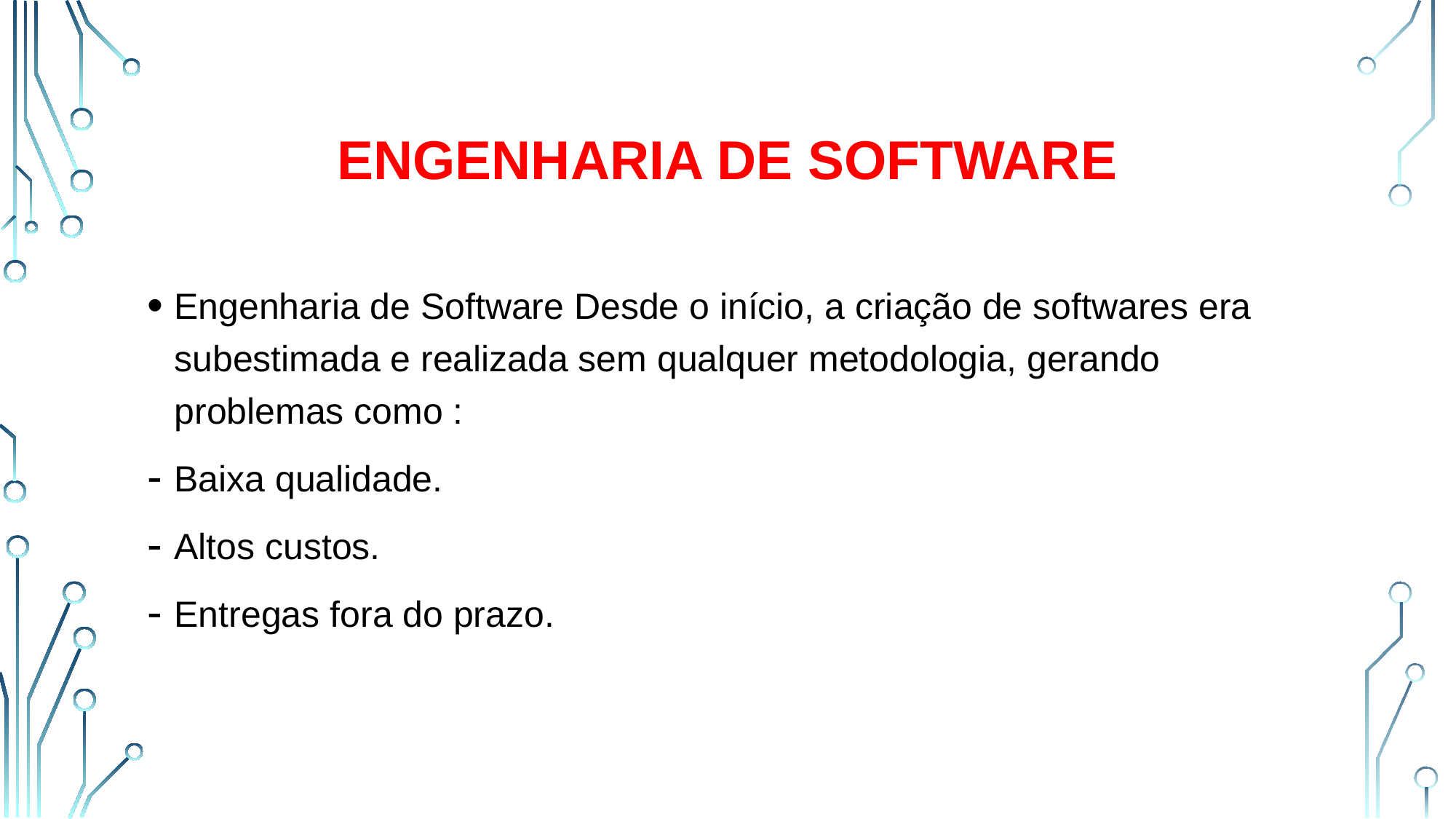

# ENGENHARIA DE SOFTWARE
Engenharia de Software Desde o início, a criação de softwares era subestimada e realizada sem qualquer metodologia, gerando problemas como :
Baixa qualidade.
Altos custos.
Entregas fora do prazo.